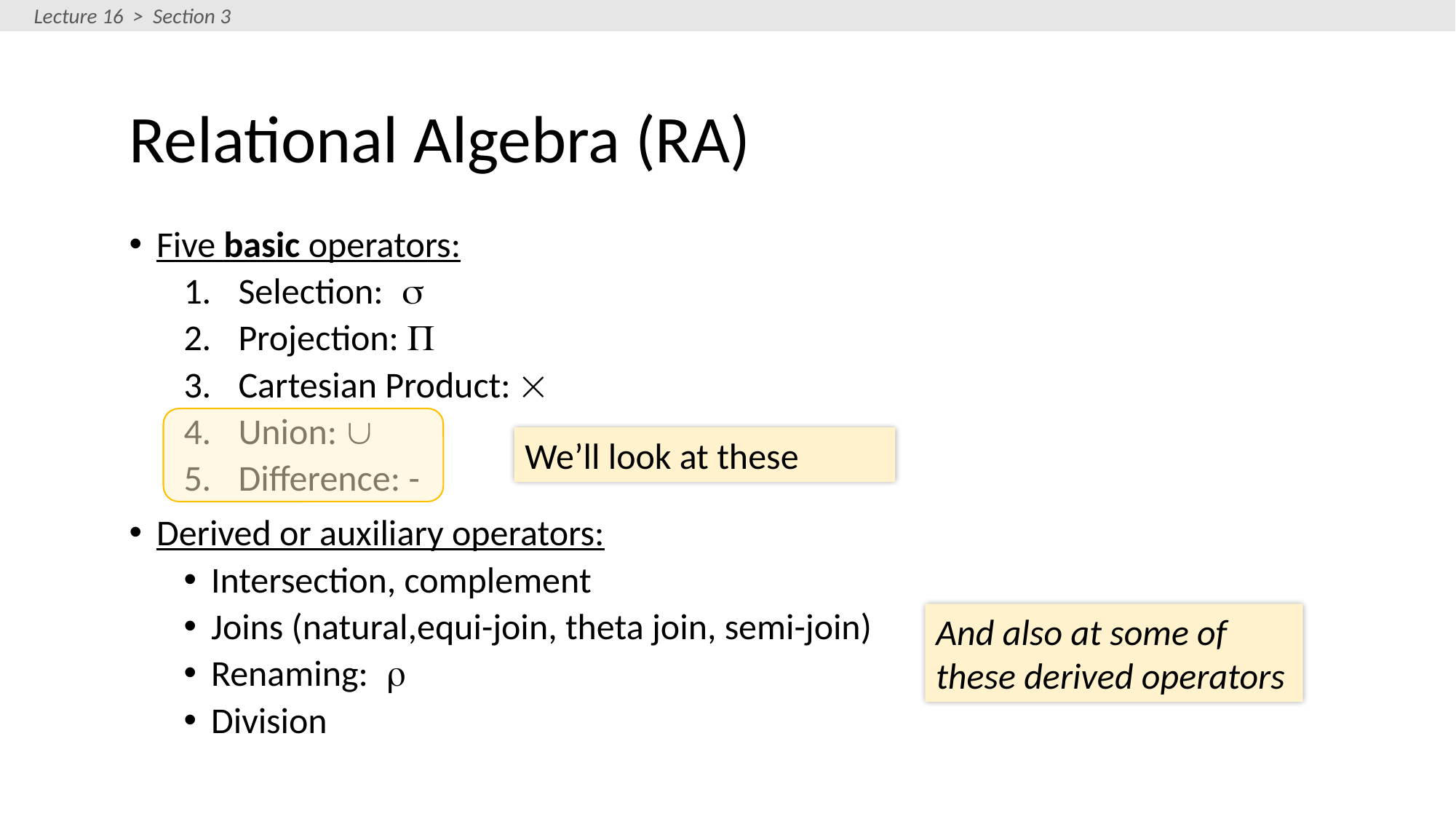

Lecture 16  >  Section 3
Relational Algebra (RA)
Five basic operators:
Selection: σ
Projection: Π
Cartesian Product: ×
Union: ∪
Difference: -
Derived or auxiliary operators:
Intersection, complement
Joins (natural,equi-join, theta join, semi-join)
Renaming: ρ
Division

We’ll look at these
And also at some of these derived operators